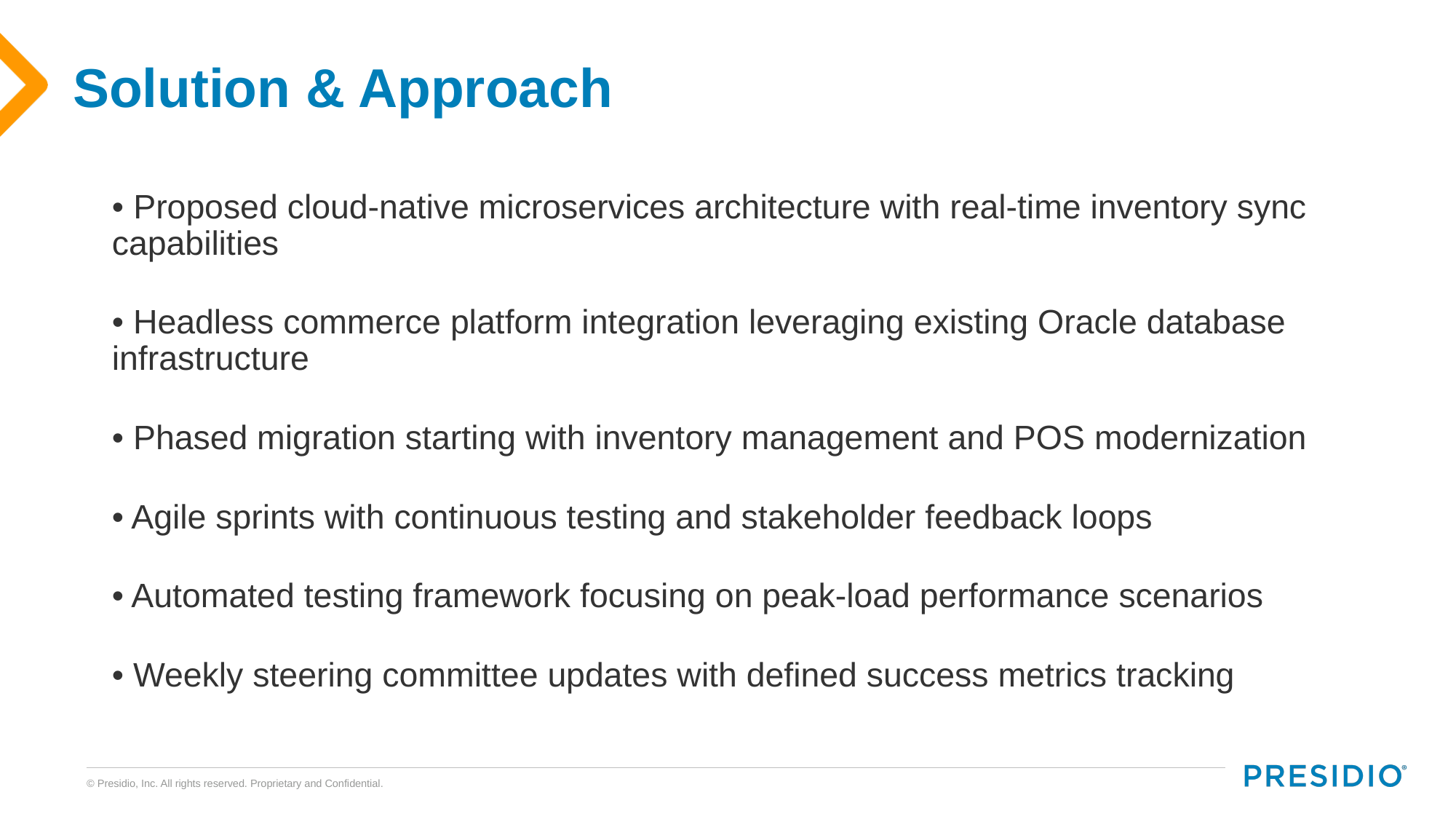

# Solution & Approach

• Proposed cloud-native microservices architecture with real-time inventory sync capabilities
• Headless commerce platform integration leveraging existing Oracle database infrastructure
• Phased migration starting with inventory management and POS modernization
• Agile sprints with continuous testing and stakeholder feedback loops
• Automated testing framework focusing on peak-load performance scenarios
• Weekly steering committee updates with defined success metrics tracking